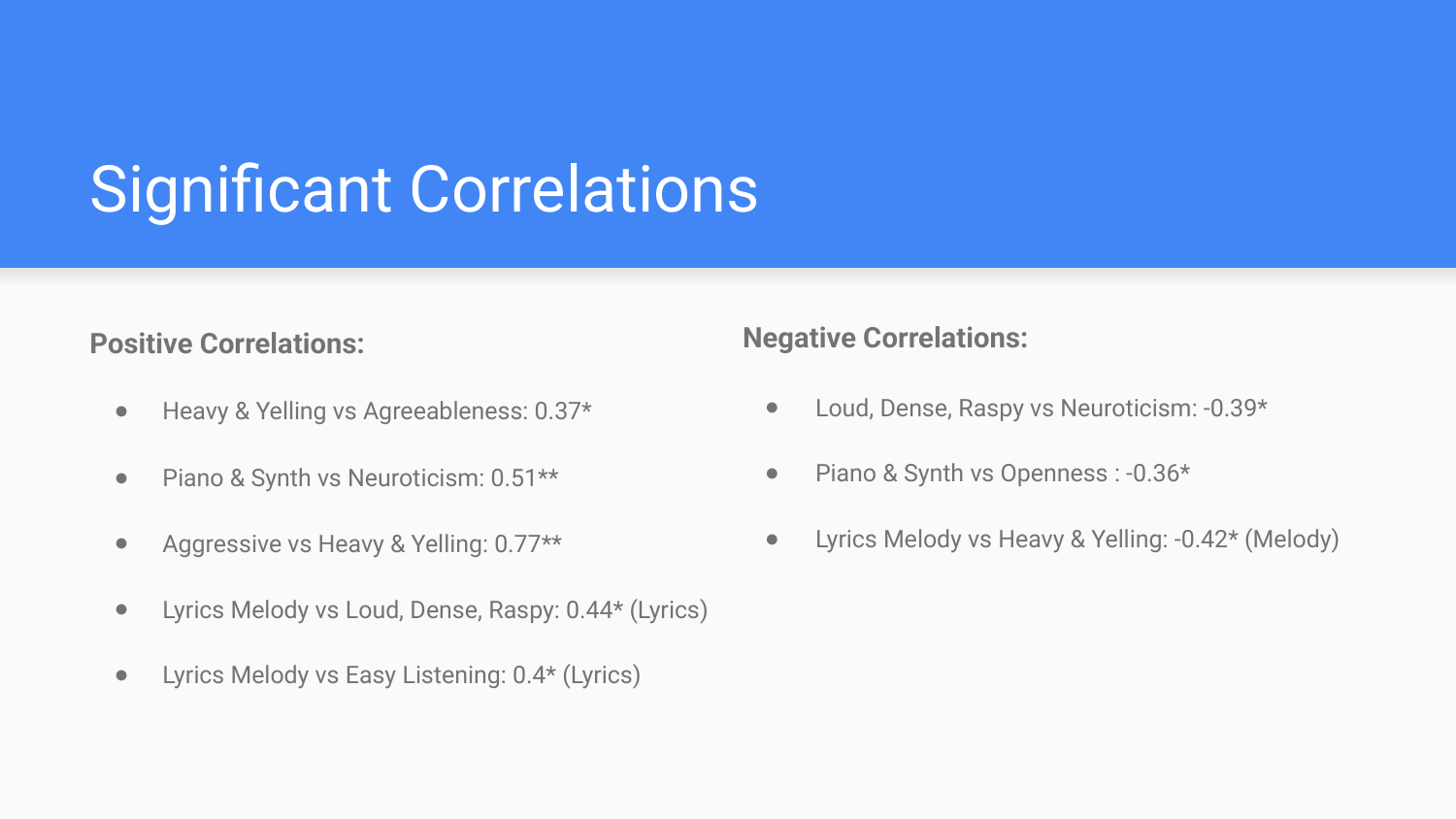

# Significant Correlations
Positive Correlations:
Heavy & Yelling vs Agreeableness: 0.37*
Piano & Synth vs Neuroticism: 0.51**
Aggressive vs Heavy & Yelling: 0.77**
Lyrics Melody vs Loud, Dense, Raspy: 0.44* (Lyrics)
Lyrics Melody vs Easy Listening: 0.4* (Lyrics)

Negative Correlations:

Loud, Dense, Raspy vs Neuroticism: -0.39*
Piano & Synth vs Openness : -0.36*
Lyrics Melody vs Heavy & Yelling: -0.42* (Melody)